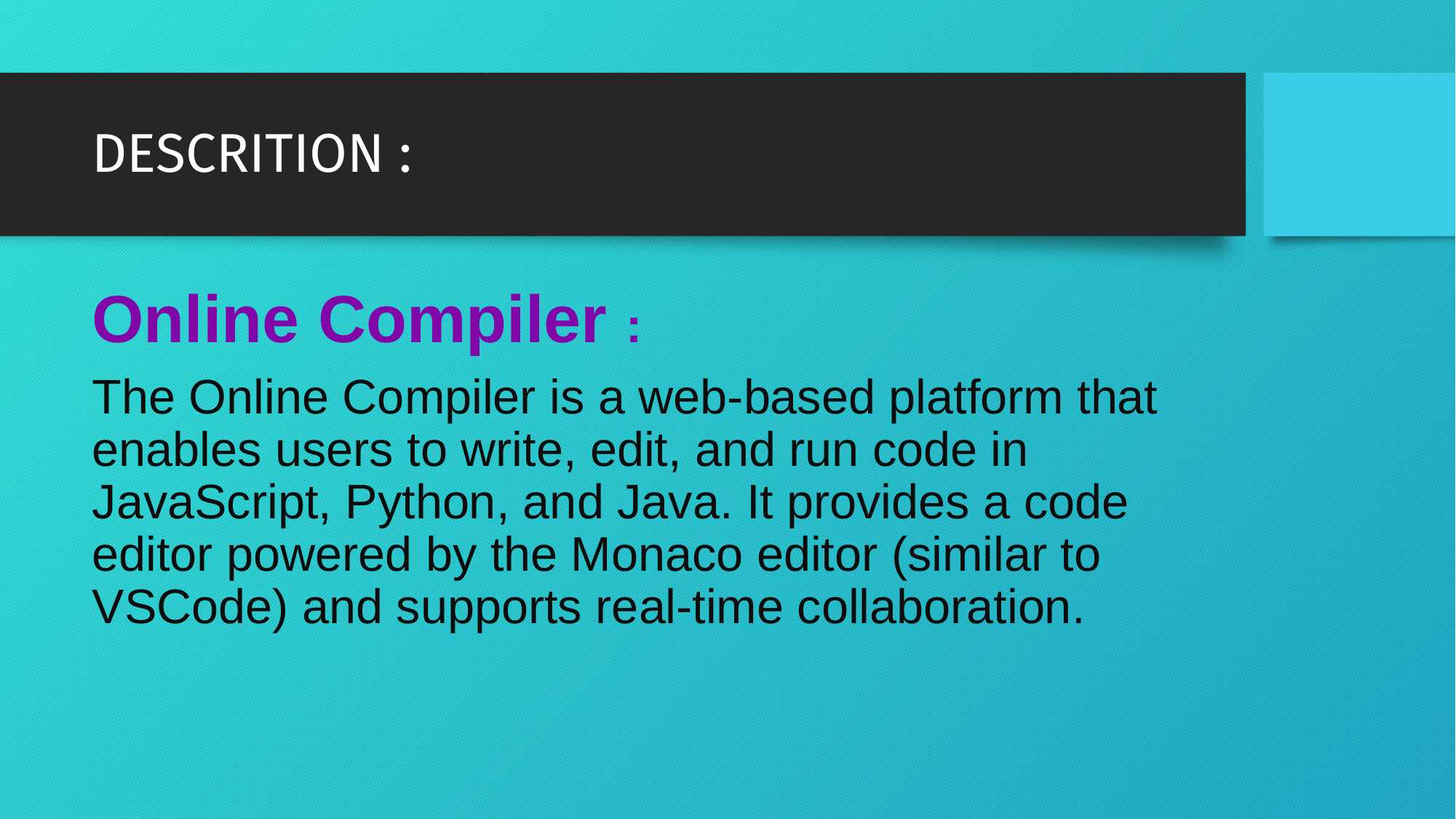

# DESCRITION :
Online Compiler :
The Online Compiler is a web-based platform that enables users to write, edit, and run code in JavaScript, Python, and Java. It provides a code editor powered by the Monaco editor (similar to VSCode) and supports real-time collaboration.